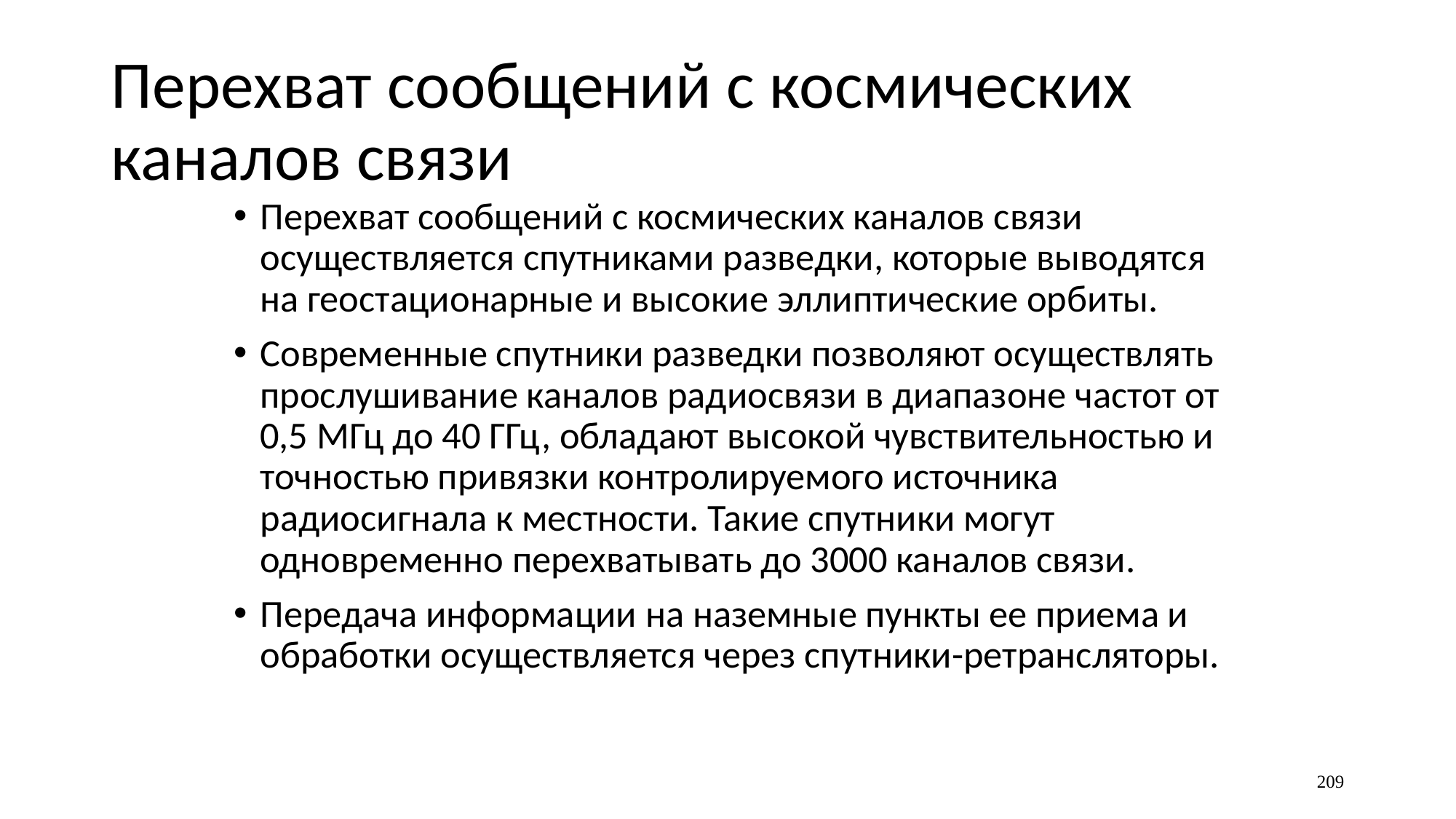

# Перехват сообщений с космических каналов связи
Перехват сообщений с космических каналов связи осуществляется спутниками разведки, которые выводятся на геостационарные и высокие эллиптические орбиты.
Современные спутники разведки позволяют осуществлять прослушивание каналов радиосвязи в диапазоне частот от 0,5 МГц до 40 ГГц, обладают высокой чувствительностью и точностью привязки контролируемого источника радиосигнала к местности. Такие спутники могут одновременно перехватывать до 3000 каналов связи.
Передача информации на наземные пункты ее приема и обработки осуществляется через спутники-ретрансляторы.
209